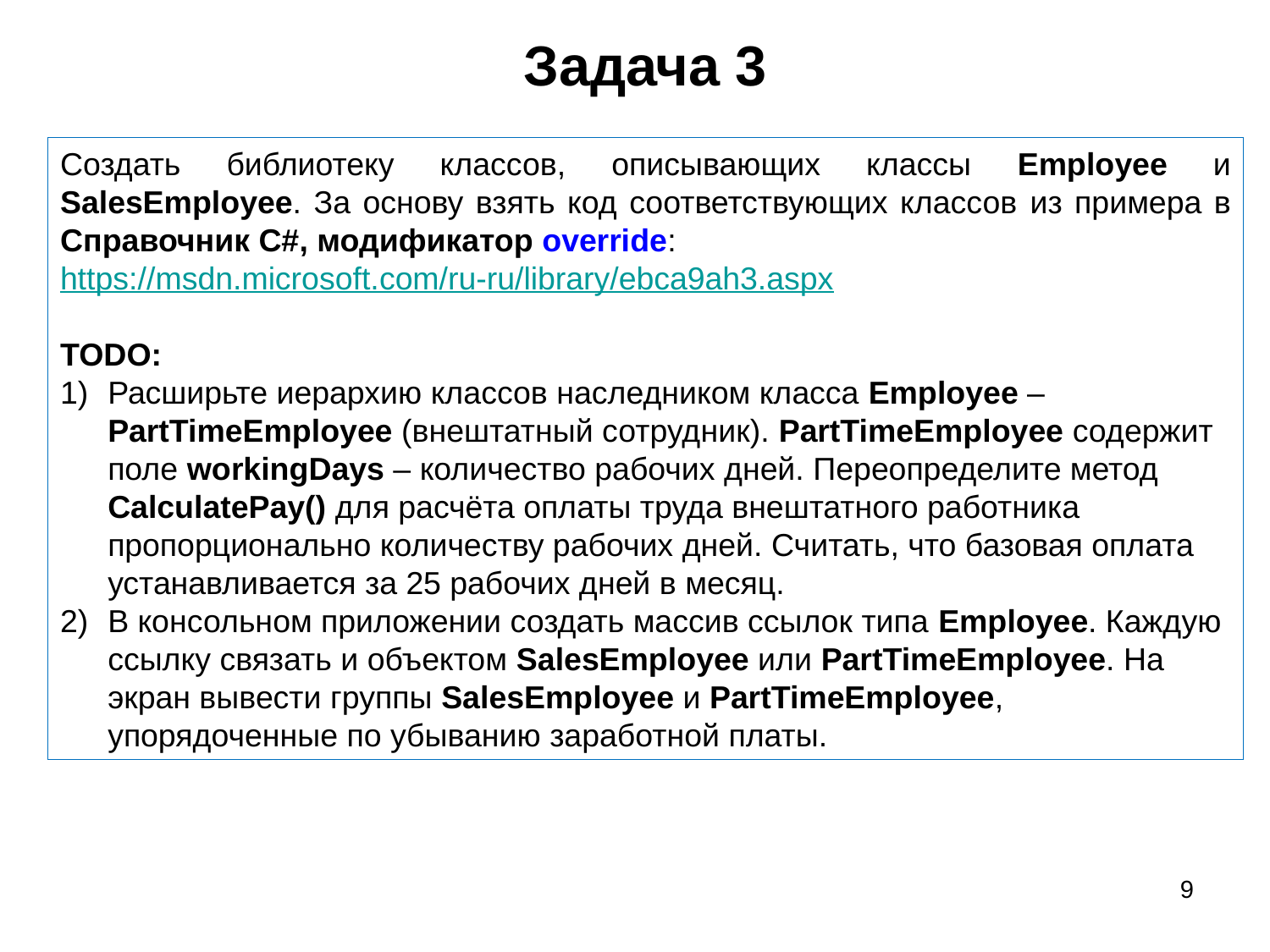

# Задача 3
Создать библиотеку классов, описывающих классы Employee и SalesEmployee. За основу взять код соответствующих классов из примера в Справочник C#, модификатор override:
https://msdn.microsoft.com/ru-ru/library/ebca9ah3.aspx

TODO:
Расширьте иерархию классов наследником класса Employee – PartTimeEmployee (внештатный сотрудник). PartTimeEmployee содержит поле workingDays – количество рабочих дней. Переопределите метод CalculatePay() для расчёта оплаты труда внештатного работника пропорционально количеству рабочих дней. Считать, что базовая оплата устанавливается за 25 рабочих дней в месяц.
В консольном приложении создать массив ссылок типа Employee. Каждую ссылку связать и объектом SalesEmployee или PartTimeEmployee. На экран вывести группы SalesEmployee и PartTimeEmployee, упорядоченные по убыванию заработной платы.
9